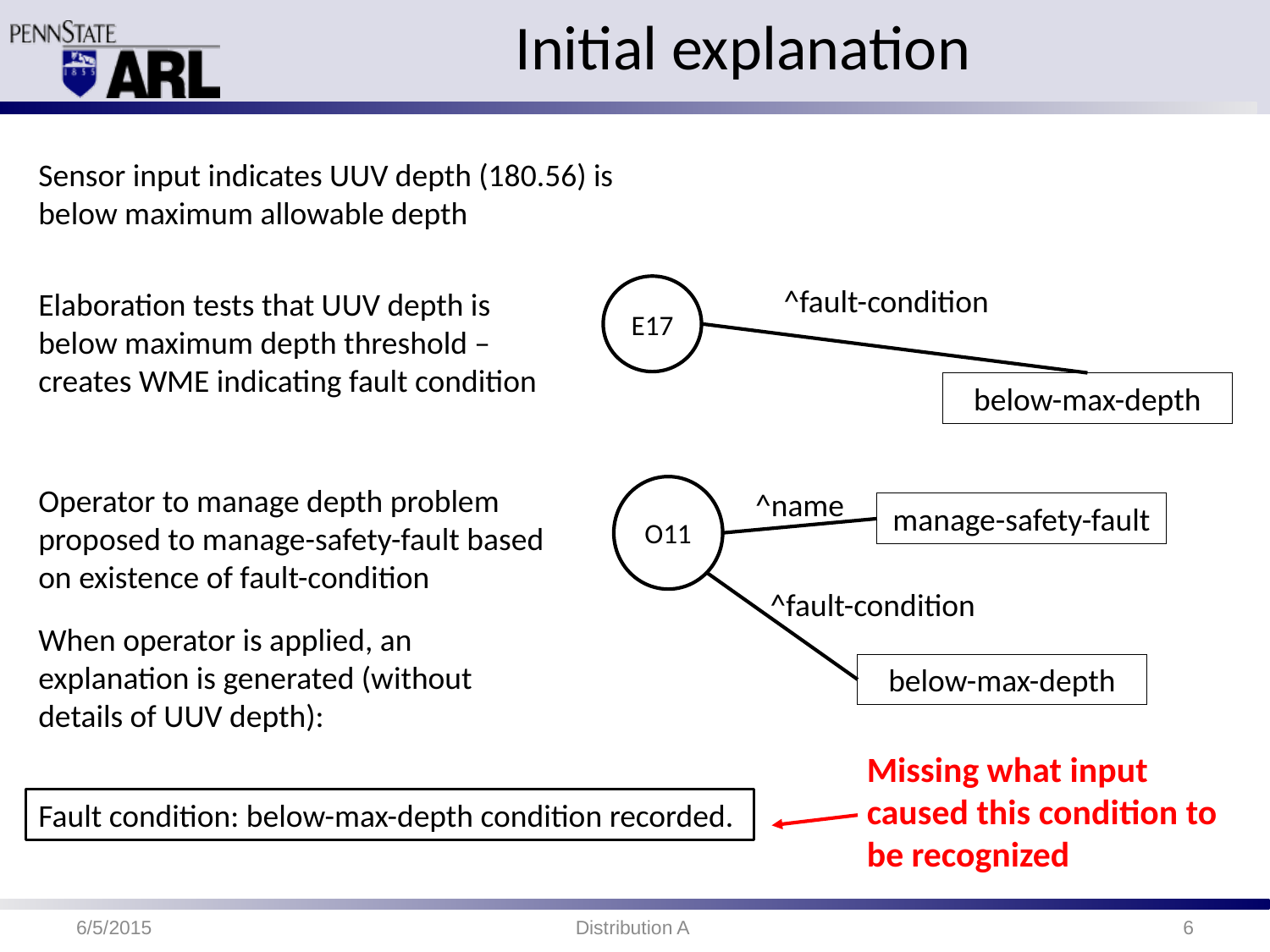

# Initial explanation
Sensor input indicates UUV depth (180.56) is below maximum allowable depth
^fault-condition
E17
below-max-depth
Elaboration tests that UUV depth is below maximum depth threshold – creates WME indicating fault condition
Operator to manage depth problem proposed to manage-safety-fault based on existence of fault-condition
O11
^name
manage-safety-fault
^fault-condition
below-max-depth
When operator is applied, an explanation is generated (without details of UUV depth):
Missing what input caused this condition to be recognized
Fault condition: below-max-depth condition recorded.
6/5/2015
Distribution A
6